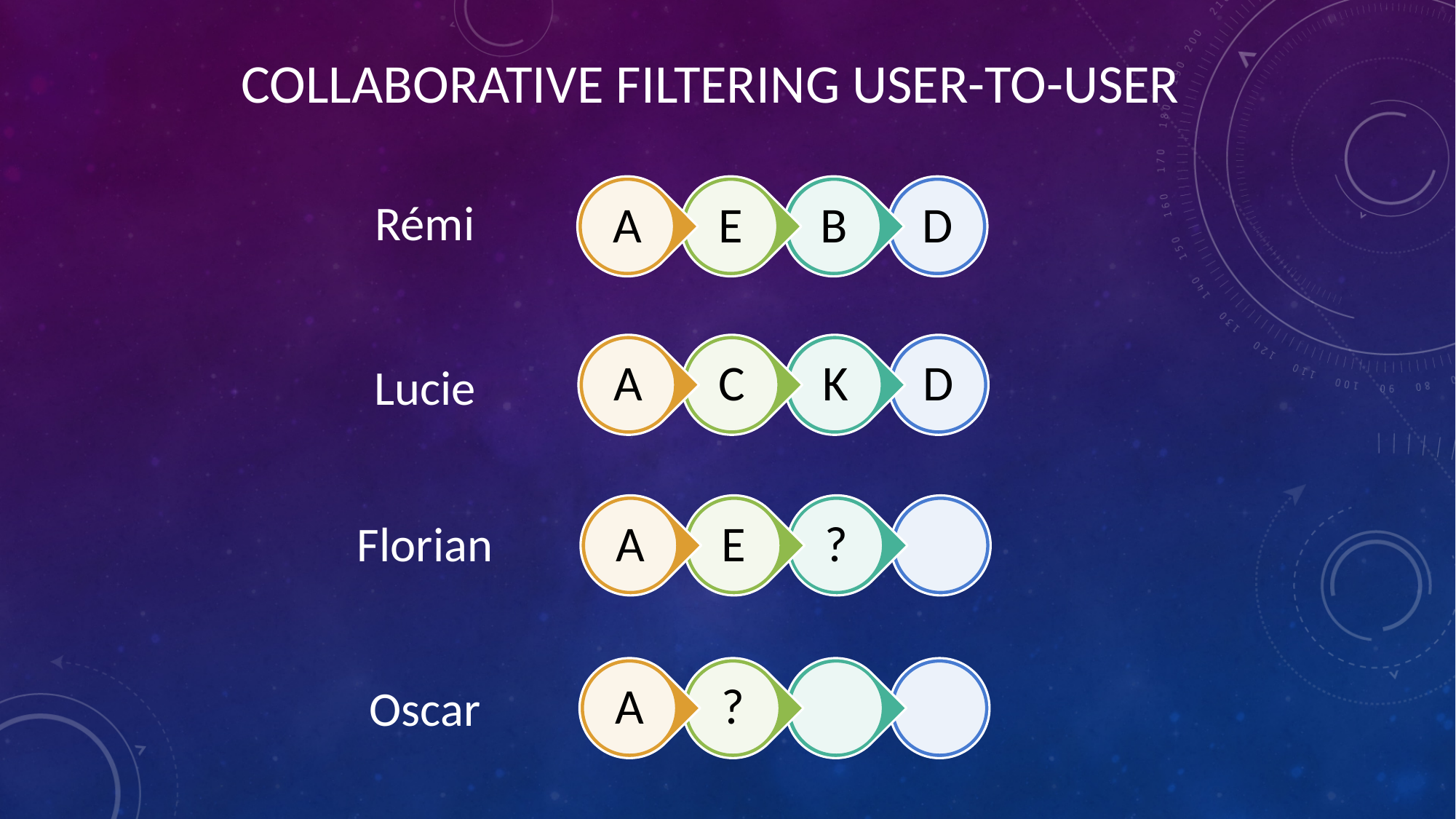

# COLLABORATIVE FILTERING USER-TO-USER
D
B
E
A
Rémi
D
K
C
A
Lucie

?
E
A
Florian

?
A
Oscar